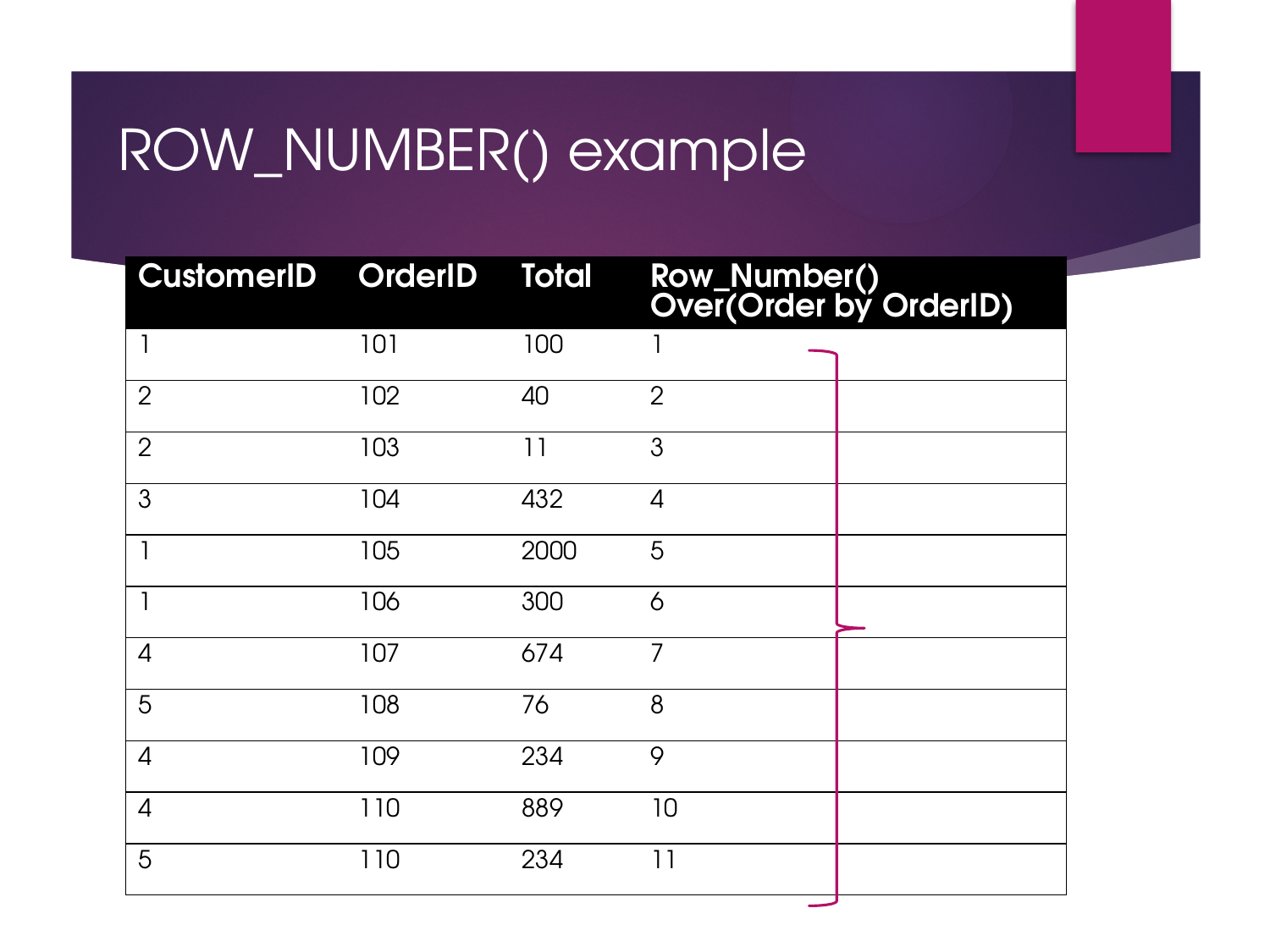

# ROW_NUMBER() example
| CustomerID | OrderID | Total | Row\_Number() Over(Order by OrderID) |
| --- | --- | --- | --- |
| 1 | 101 | 100 | 1 |
| 2 | 102 | 40 | 2 |
| 2 | 103 | 11 | 3 |
| 3 | 104 | 432 | 4 |
| 1 | 105 | 2000 | 5 |
| 1 | 106 | 300 | 6 |
| 4 | 107 | 674 | 7 |
| 5 | 108 | 76 | 8 |
| 4 | 109 | 234 | 9 |
| 4 | 110 | 889 | 10 |
| 5 | 110 | 234 | 11 |